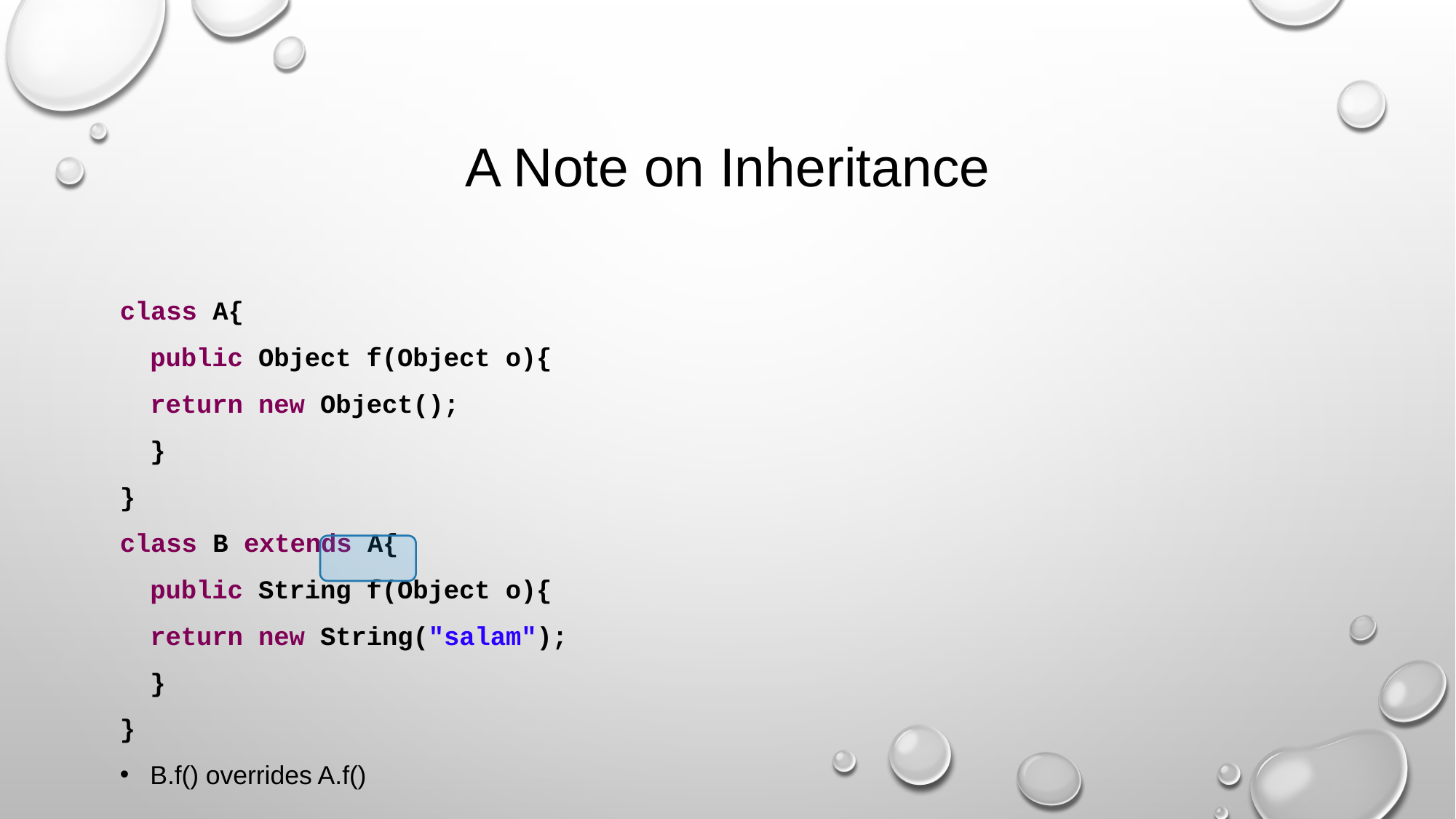

# A Note on Inheritance
class A{
		public Object f(Object o){
			return new Object();
		}
}
class B extends A{
		public String f(Object o){
			return new String("salam");
		}
}
B.f() overrides A.f()